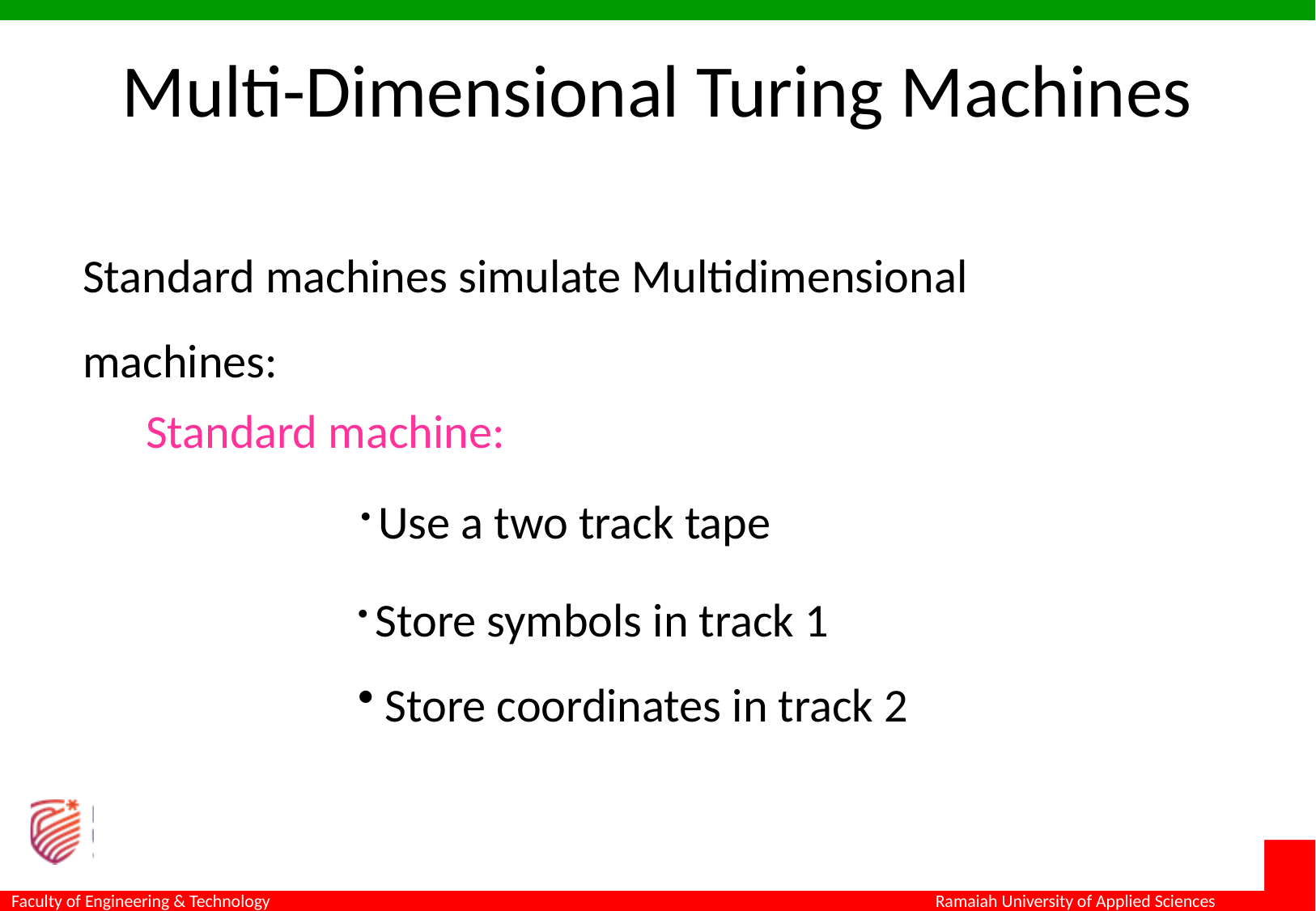

Multi-Dimensional Turing Machines
Standard machines simulate Multidimensional machines:
Standard machine:
 Use a two track tape
 Store symbols in track 1
 Store coordinates in track 2